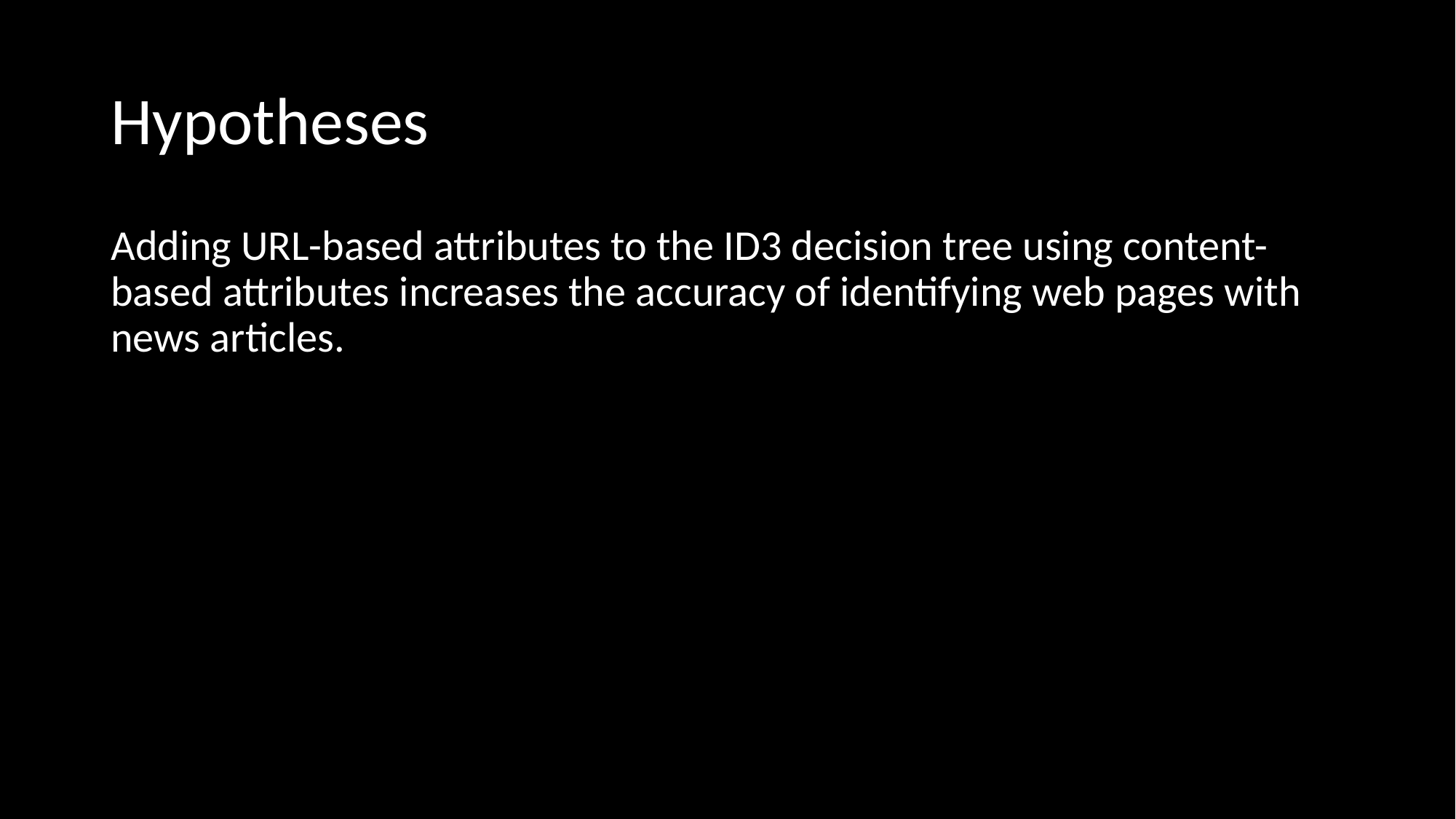

# Hypotheses
Adding URL-based attributes to the ID3 decision tree using content-based attributes increases the accuracy of identifying web pages with news articles.